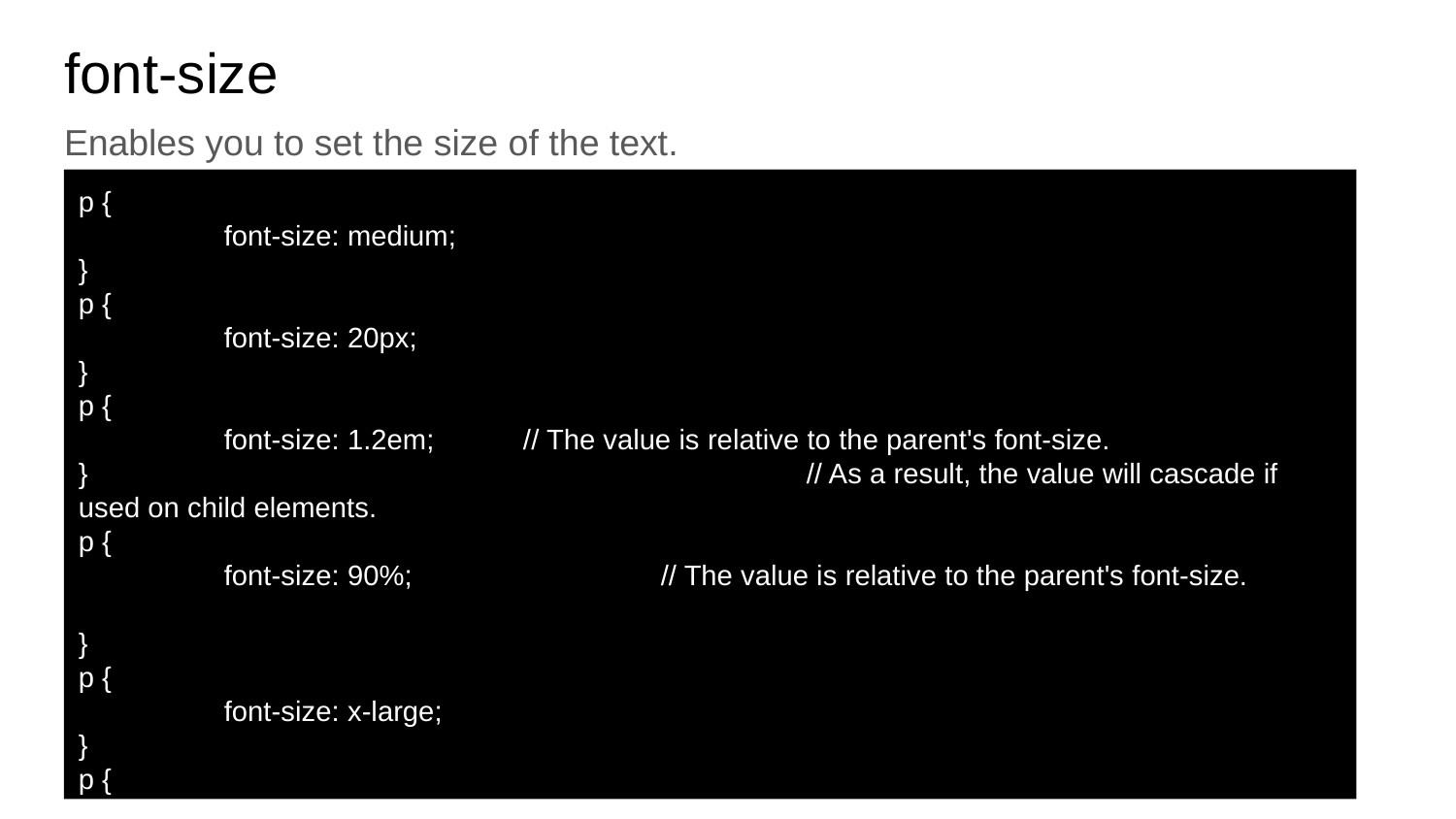

# font-size
Enables you to set the size of the text.

p {
	font-size: medium;
}
p {
	font-size: 20px;
}
p {
	font-size: 1.2em;  	 // The value is relative to the parent's font-size.
}					// As a result, the value will cascade if used on child elements.
p {
	font-size: 90%;		// The value is relative to the parent's font-size.
}
p {
	font-size: x-large;
}
p {
	font-size: smaller;
}